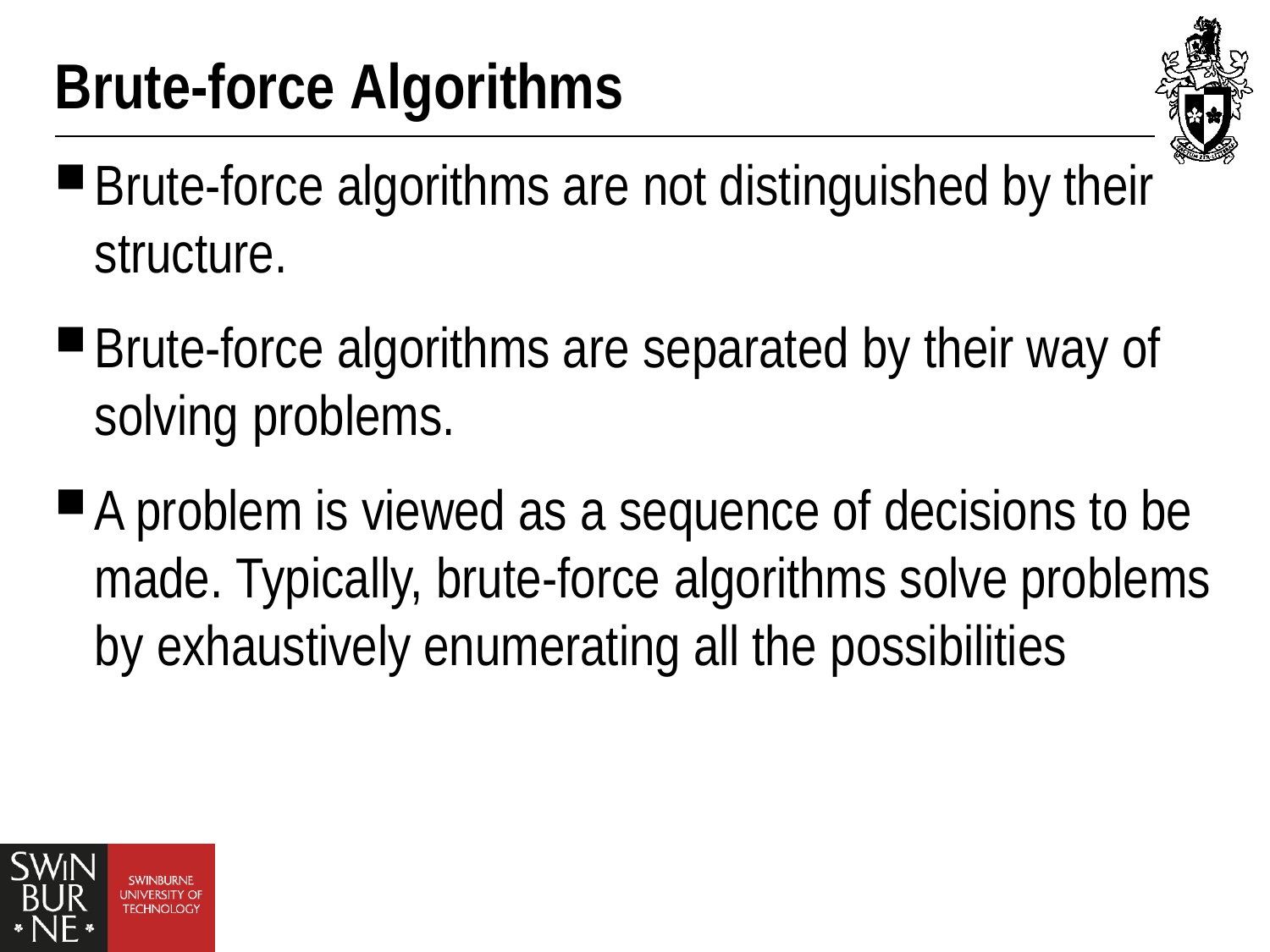

# Brute-force Algorithms
Brute-force algorithms are not distinguished by their structure.
Brute-force algorithms are separated by their way of solving problems.
A problem is viewed as a sequence of decisions to be made. Typically, brute-force algorithms solve problems by exhaustively enumerating all the possibilities